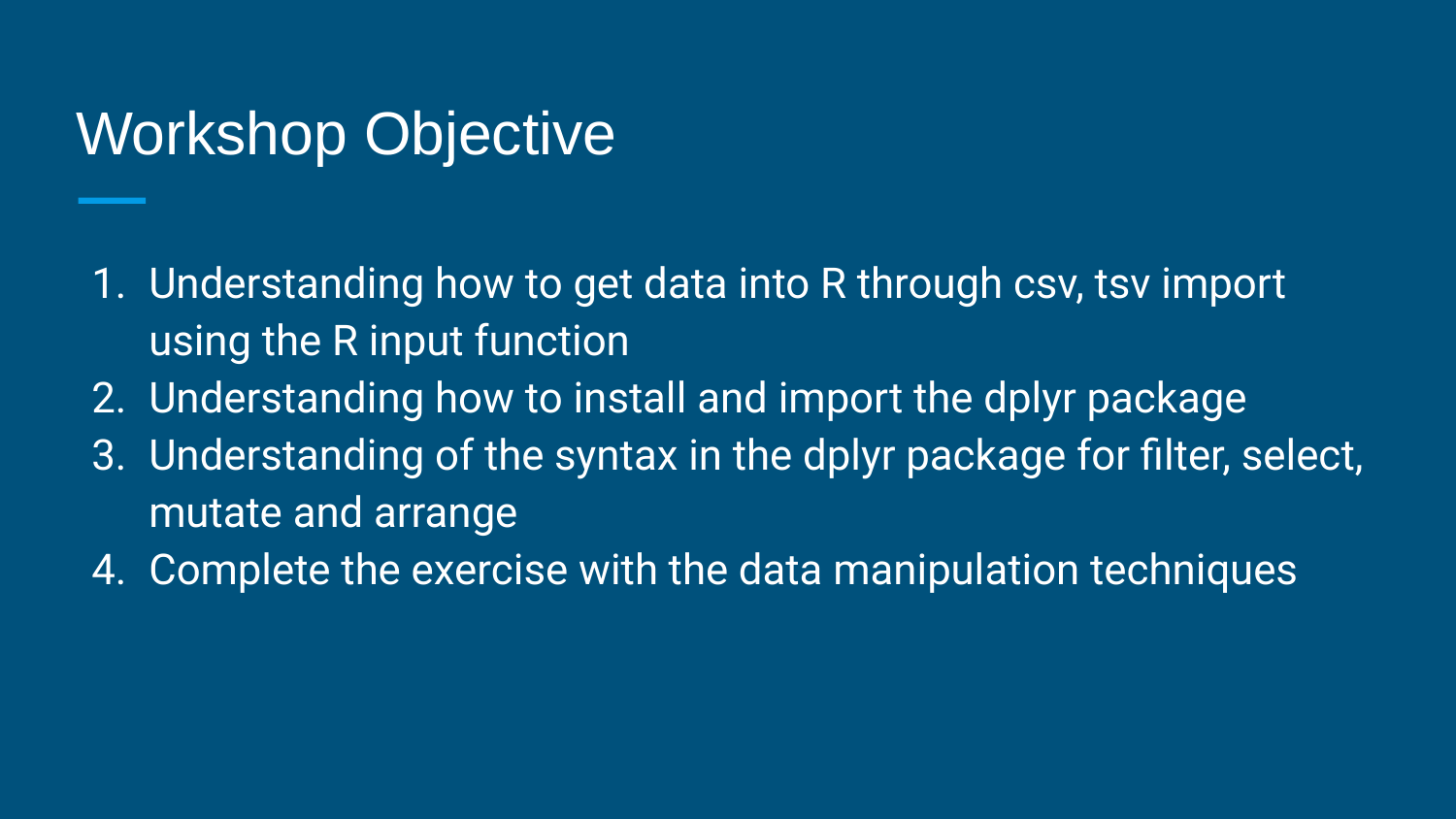

Workshop Objective
Understanding how to get data into R through csv, tsv import using the R input function
Understanding how to install and import the dplyr package
Understanding of the syntax in the dplyr package for filter, select, mutate and arrange
Complete the exercise with the data manipulation techniques